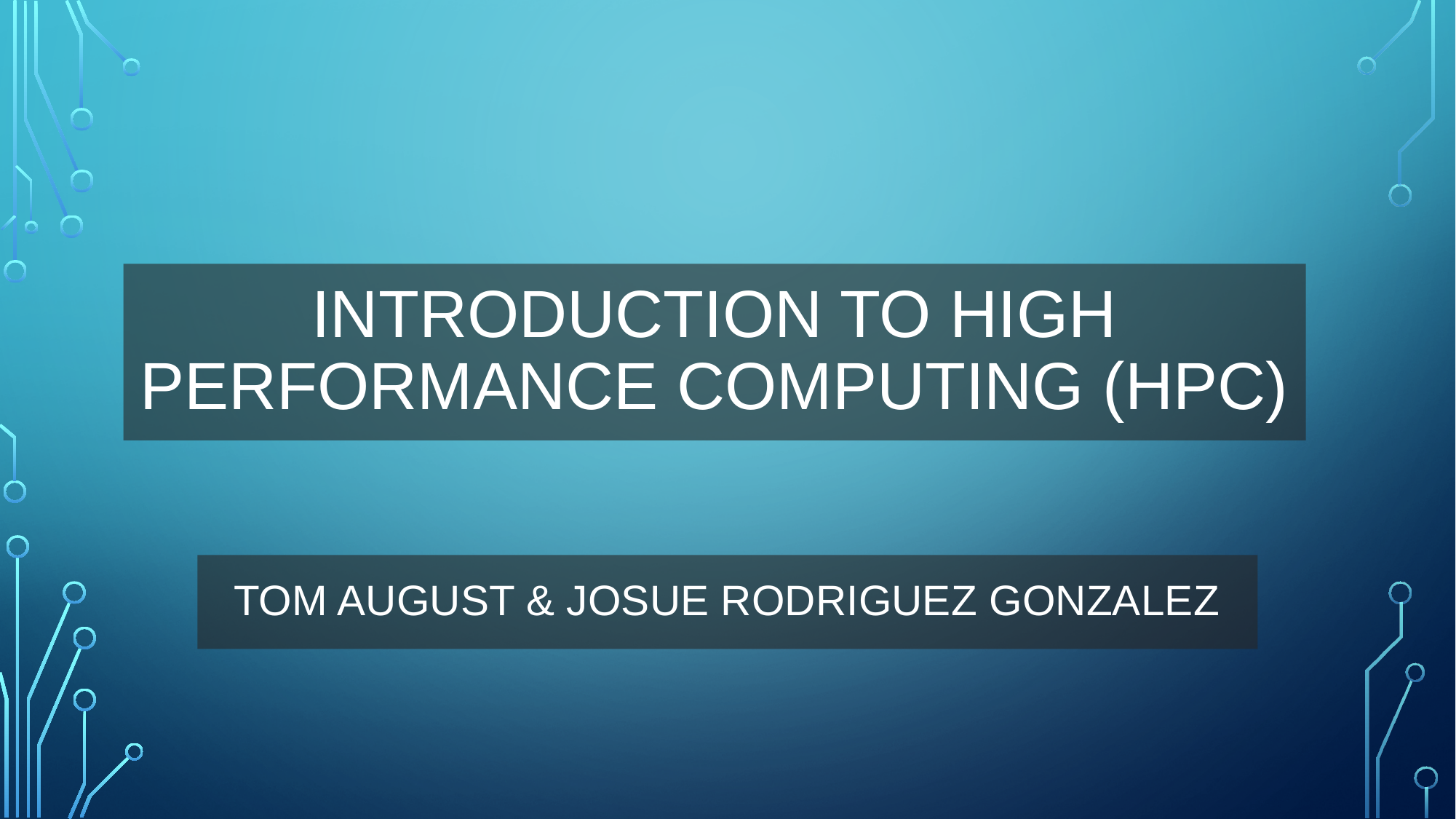

# Introduction to High Performance Computing (HPC)
Tom August & Josue Rodriguez Gonzalez